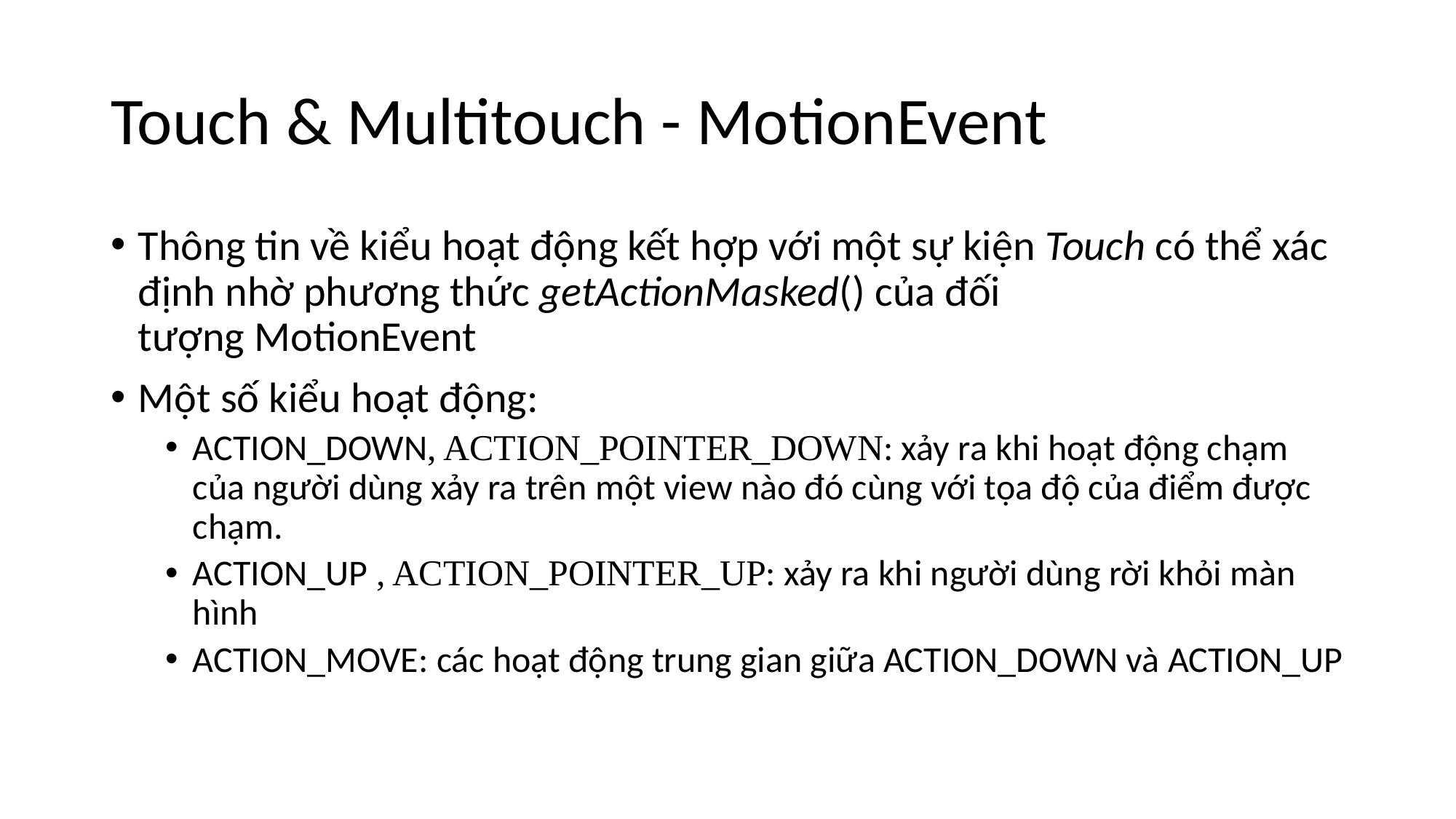

# Touch & Multitouch - MotionEvent
Thông tin về kiểu hoạt động kết hợp với một sự kiện Touch có thể xác định nhờ phương thức getActionMasked() của đối tượng MotionEvent
Một số kiểu hoạt động:
ACTION_DOWN, ACTION_POINTER_DOWN: xảy ra khi hoạt động chạm của người dùng xảy ra trên một view nào đó cùng với tọa độ của điểm được chạm.
ACTION_UP , ACTION_POINTER_UP: xảy ra khi người dùng rời khỏi màn hình
ACTION_MOVE: các hoạt động trung gian giữa ACTION_DOWN và ACTION_UP